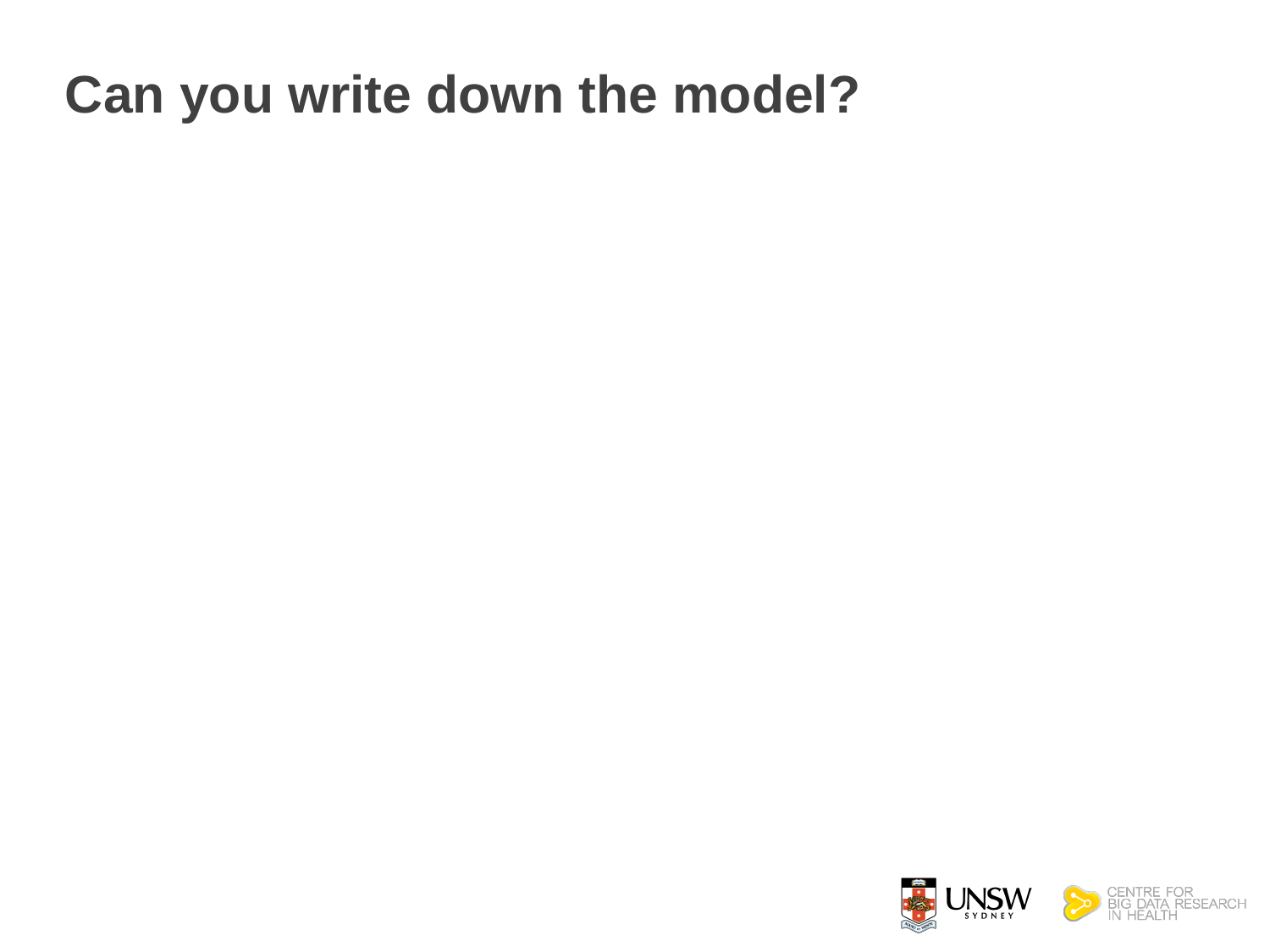

# Can you write down the model?